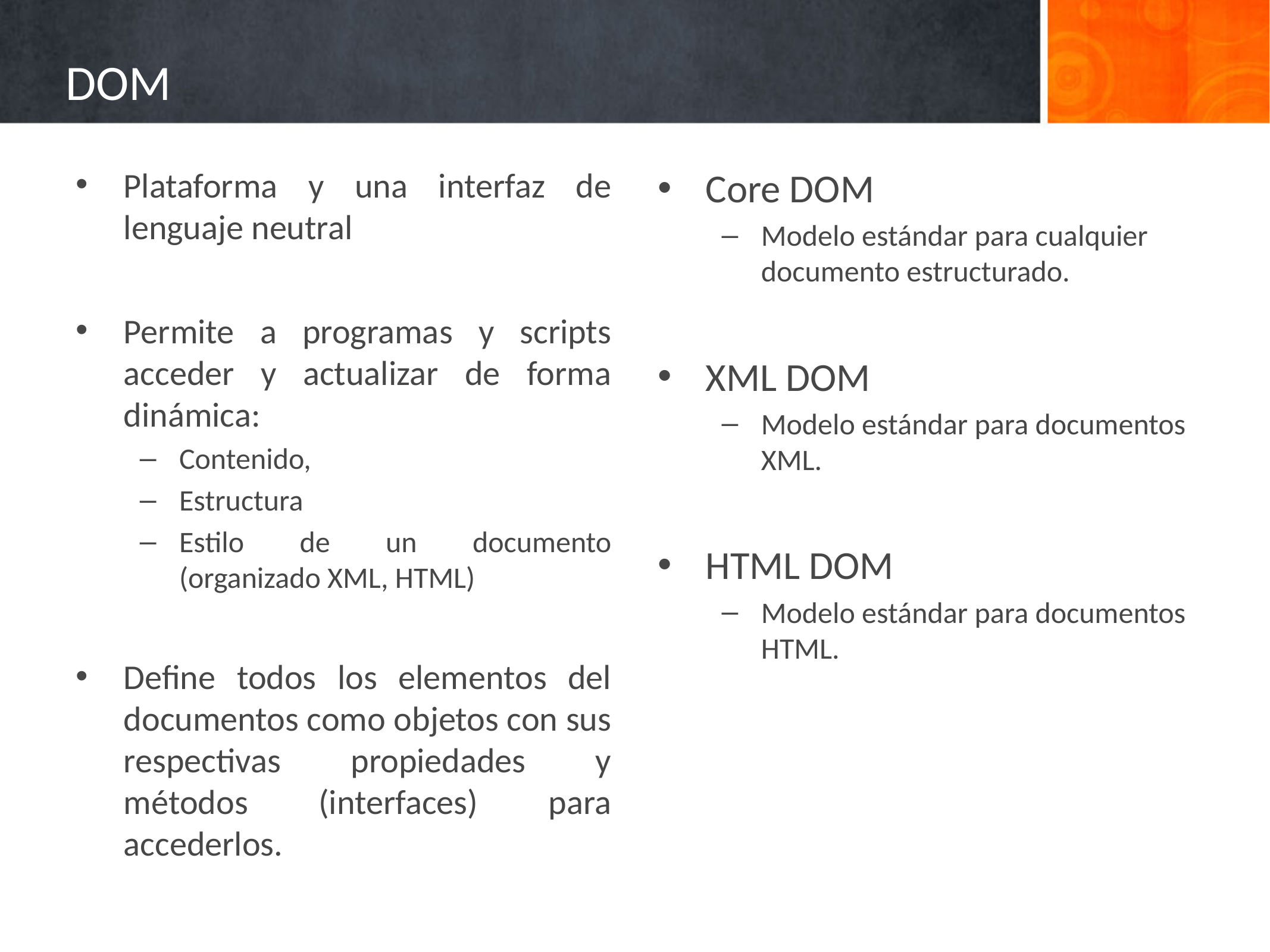

# DOM
Core DOM
Modelo estándar para cualquier documento estructurado.

XML DOM
Modelo estándar para documentos XML.

HTML DOM
Modelo estándar para documentos HTML.

Plataforma y una interfaz de lenguaje neutral

Permite a programas y scripts acceder y actualizar de forma dinámica:
Contenido,
Estructura
Estilo de un documento (organizado XML, HTML)

Define todos los elementos del documentos como objetos con sus respectivas propiedades y métodos (interfaces) para accederlos.